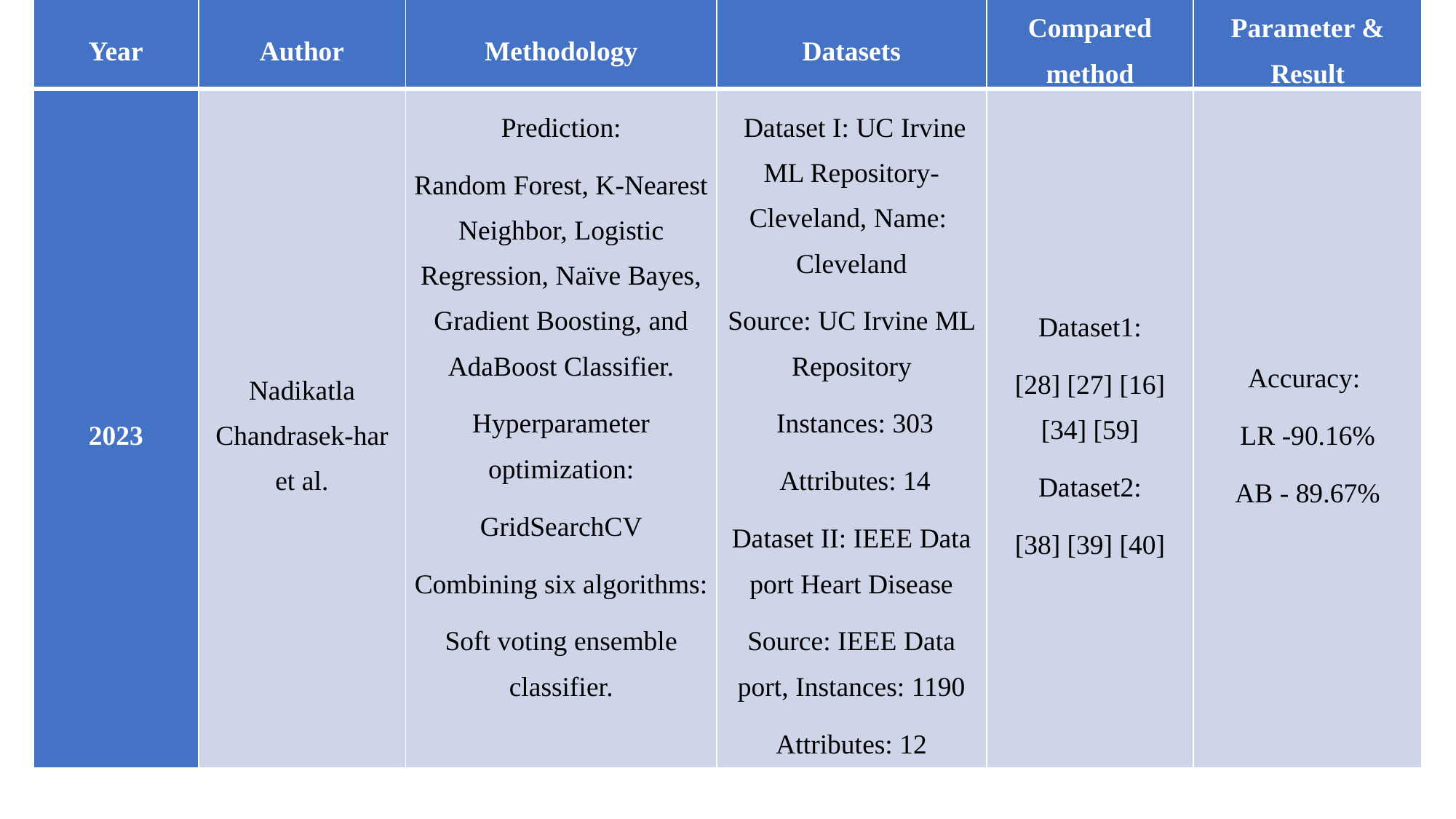

| Year | Author | Methodology | Datasets | Compared method | Parameter & Result |
| --- | --- | --- | --- | --- | --- |
| 2023 | Nadikatla Chandrasek-har et al. | Prediction: Random Forest, K-Nearest Neighbor, Logistic Regression, Naïve Bayes, Gradient Boosting, and AdaBoost Classifier. Hyperparameter optimization: GridSearchCV Combining six algorithms: Soft voting ensemble classifier. | Dataset I: UC Irvine ML Repository-Cleveland, Name: Cleveland Source: UC Irvine ML Repository Instances: 303 Attributes: 14 Dataset II: IEEE Data port Heart Disease Source: IEEE Data port, Instances: 1190 Attributes: 12 | Dataset1: [28] [27] [16] [34] [59] Dataset2: [38] [39] [40] | Accuracy: LR -90.16% AB - 89.67% |